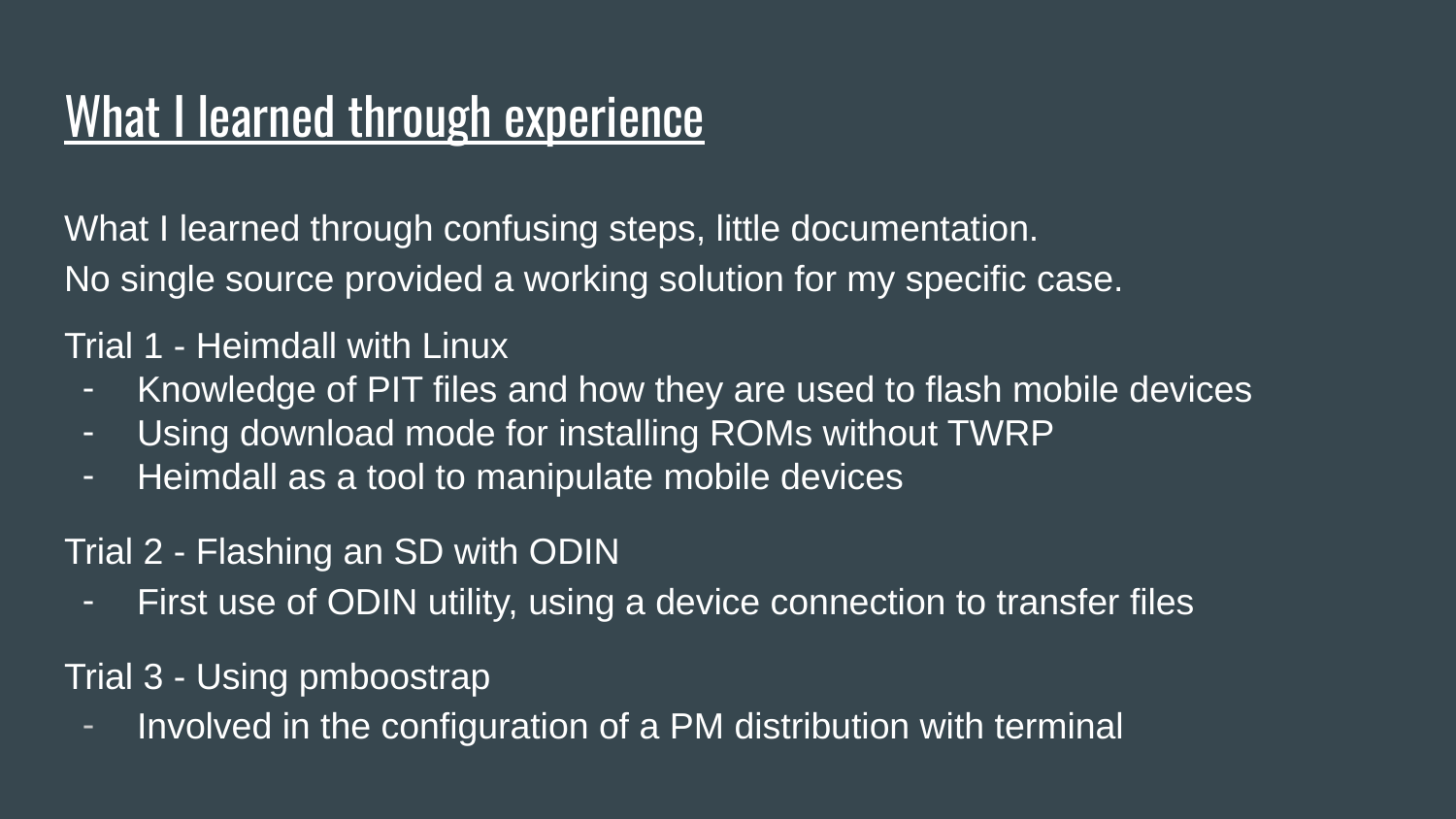

# What I learned through experience

What I learned through confusing steps, little documentation.
No single source provided a working solution for my specific case.
Trial 1 - Heimdall with Linux
Knowledge of PIT files and how they are used to flash mobile devices
Using download mode for installing ROMs without TWRP
Heimdall as a tool to manipulate mobile devices
Trial 2 - Flashing an SD with ODIN
First use of ODIN utility, using a device connection to transfer files
Trial 3 - Using pmboostrap
Involved in the configuration of a PM distribution with terminal